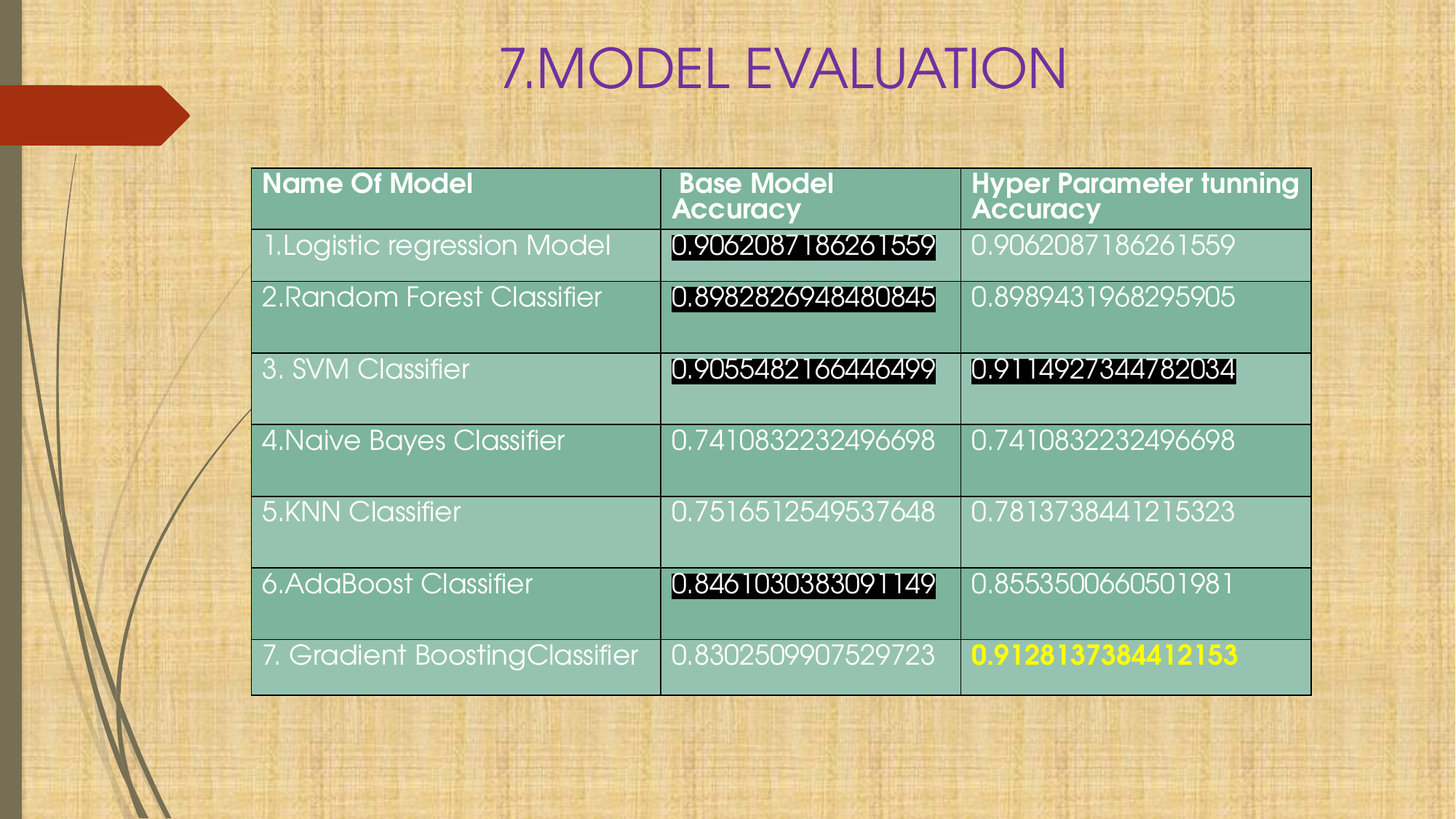

# 7.MODEL EVALUATION
| Name Of Model | Base Model Accuracy | Hyper Parameter tunning Accuracy |
| --- | --- | --- |
| 1.Logistic regression Model | 0.9062087186261559 | 0.9062087186261559 |
| 2.Random Forest Classifier | 0.8982826948480845 | 0.8989431968295905 |
| 3. SVM Classifier | 0.9055482166446499 | 0.9114927344782034 |
| 4.Naive Bayes Classifier | 0.7410832232496698 | 0.7410832232496698 |
| 5.KNN Classifier | 0.7516512549537648 | 0.7813738441215323 |
| 6.AdaBoost Classifier | 0.8461030383091149 | 0.8553500660501981 |
| 7. Gradient BoostingClassifier | 0.8302509907529723 | 0.9128137384412153 |